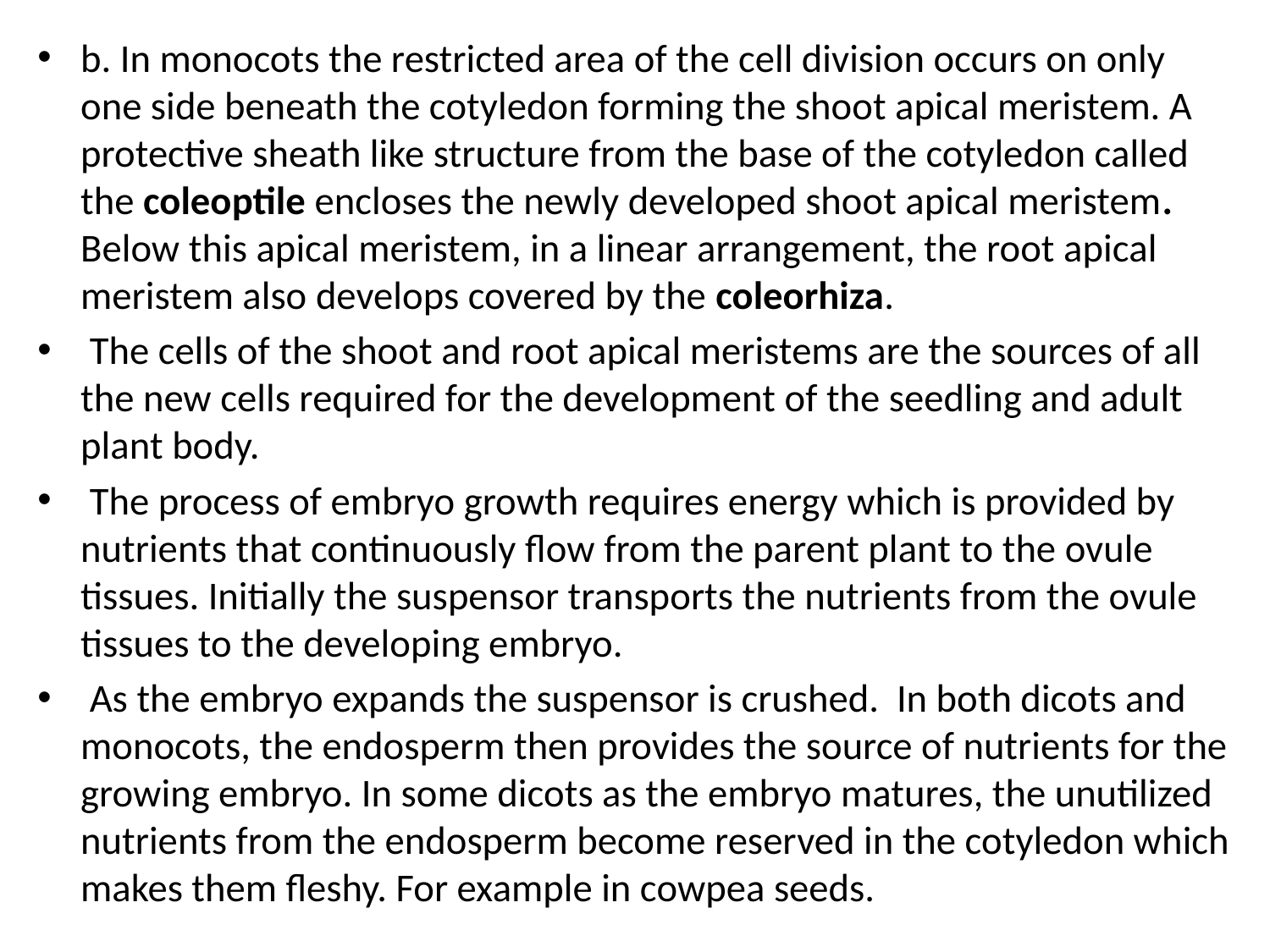

b. In monocots the restricted area of the cell division occurs on only one side beneath the cotyledon forming the shoot apical meristem. A protective sheath like structure from the base of the cotyledon called the coleoptile encloses the newly developed shoot apical meristem. Below this apical meristem, in a linear arrangement, the root apical meristem also develops covered by the coleorhiza.
 The cells of the shoot and root apical meristems are the sources of all the new cells required for the development of the seedling and adult plant body.
 The process of embryo growth requires energy which is provided by nutrients that continuously flow from the parent plant to the ovule tissues. Initially the suspensor transports the nutrients from the ovule tissues to the developing embryo.
 As the embryo expands the suspensor is crushed.  In both dicots and monocots, the endosperm then provides the source of nutrients for the growing embryo. In some dicots as the embryo matures, the unutilized nutrients from the endosperm become reserved in the cotyledon which makes them fleshy. For example in cowpea seeds.